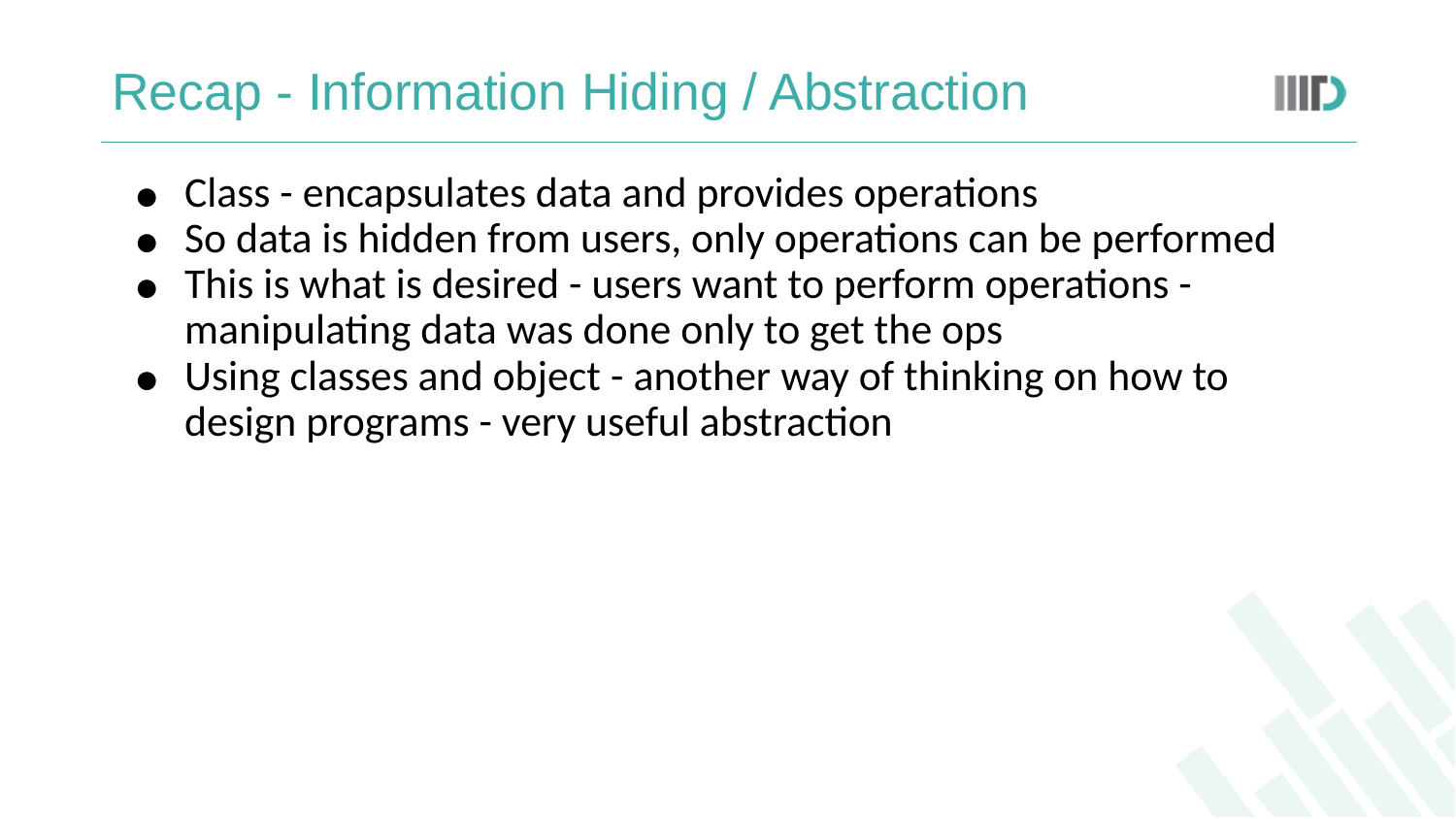

# Recap - Information Hiding / Abstraction
Class - encapsulates data and provides operations
So data is hidden from users, only operations can be performed
This is what is desired - users want to perform operations - manipulating data was done only to get the ops
Using classes and object - another way of thinking on how to design programs - very useful abstraction